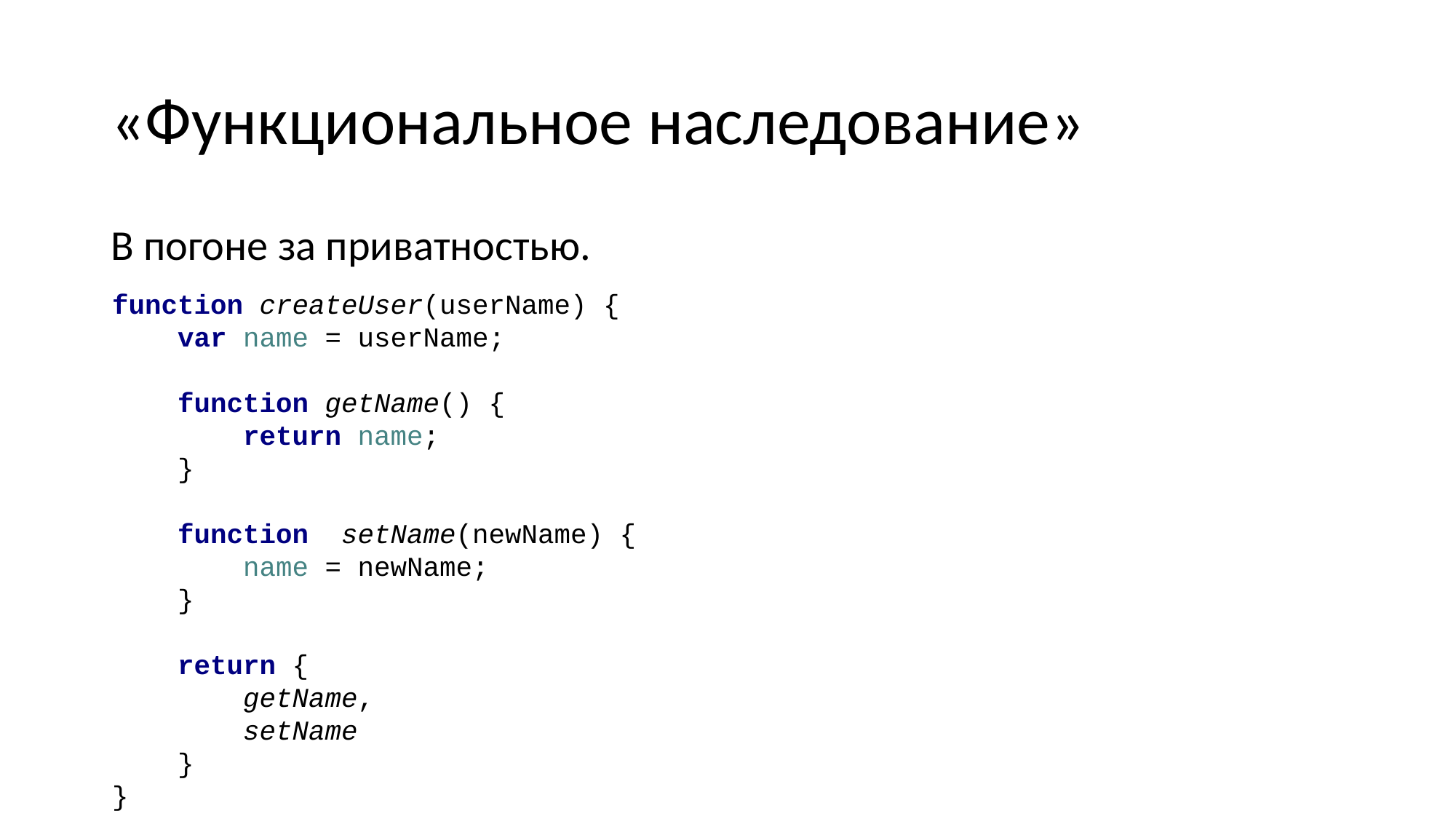

# «Функциональное наследование»
В погоне за приватностью.
function createUser(userName) {
    var name = userName;
    function getName() {
        return name;
    }
    function  setName(newName) {
        name = newName;
    }
    return {
        getName,
        setName
    }
}